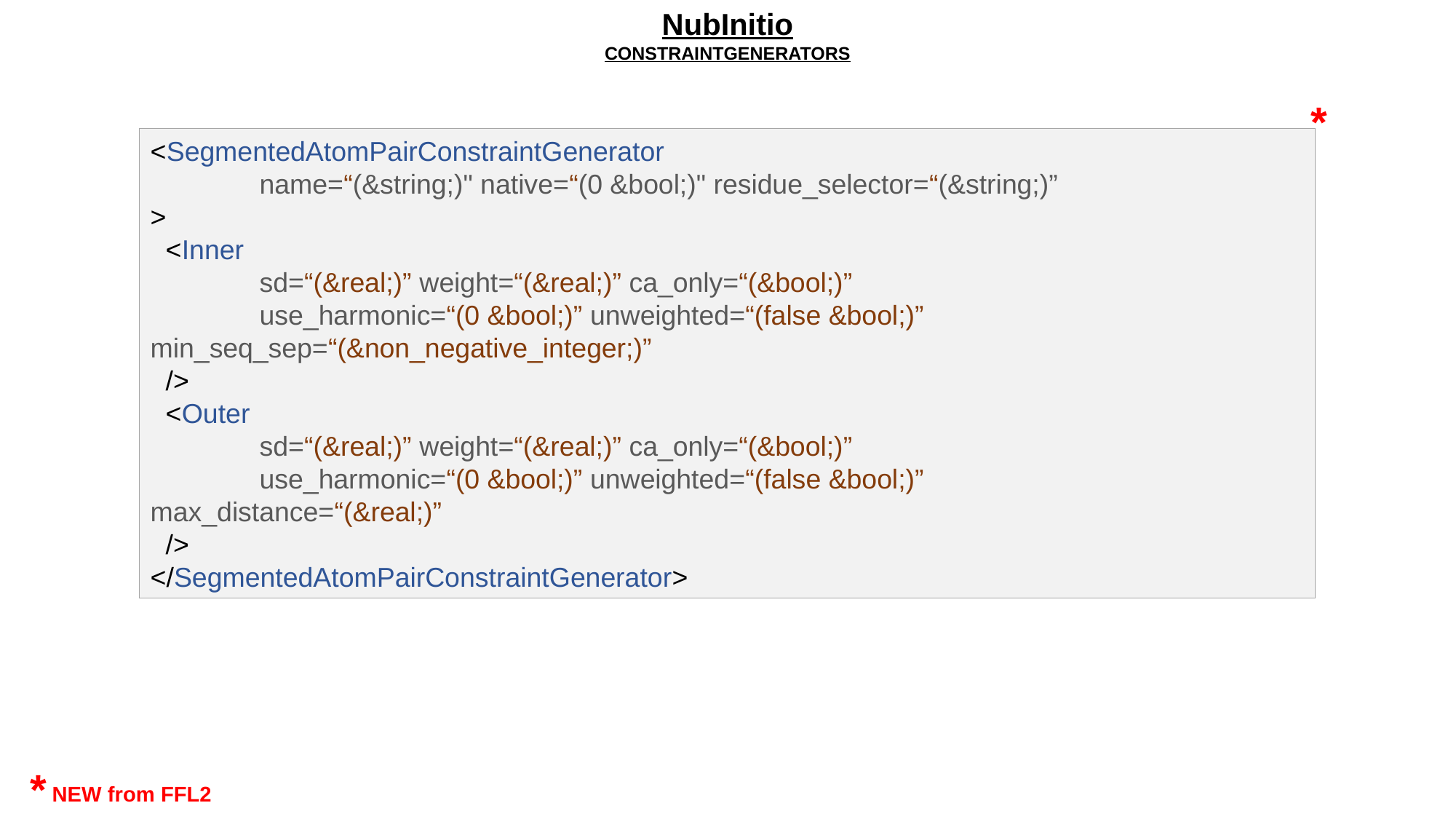

NubInitio
CONSTRAINTGENERATORS
*
<SegmentedAtomPairConstraintGenerator
	name=“(&string;)" native=“(0 &bool;)" residue_selector=“(&string;)”
>
  <Inner
	sd=“(&real;)” weight=“(&real;)” ca_only=“(&bool;)”
	use_harmonic=“(0 &bool;)” unweighted=“(false &bool;)” 	min_seq_sep=“(&non_negative_integer;)”
  />
  <Outer
	sd=“(&real;)” weight=“(&real;)” ca_only=“(&bool;)”
	use_harmonic=“(0 &bool;)” unweighted=“(false &bool;)” 	max_distance=“(&real;)”
  />
</SegmentedAtomPairConstraintGenerator>
*
NEW from FFL2